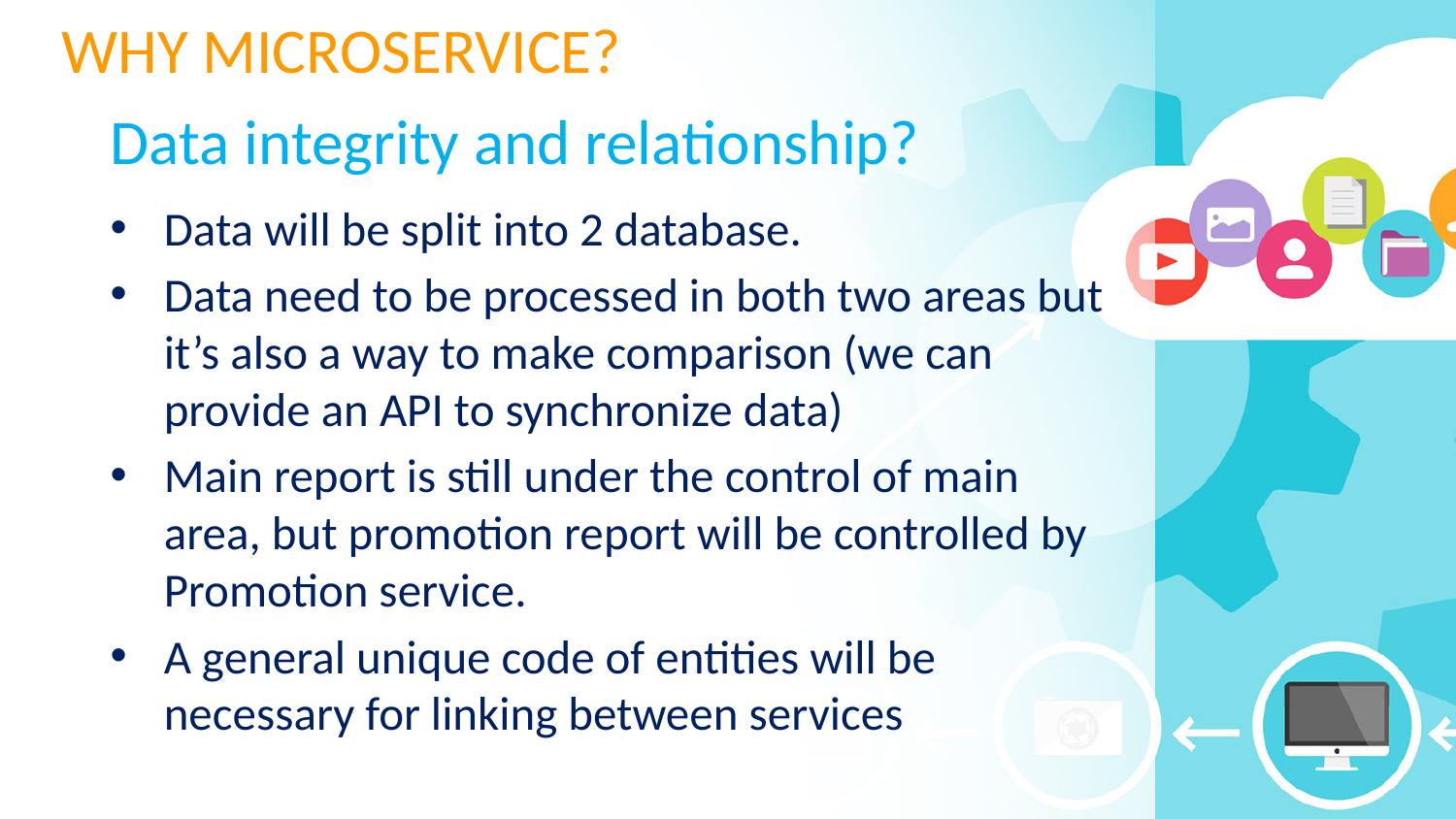

# WHY MICROSERVICE?
Data integrity and relationship?
Data will be split into 2 database.
Data need to be processed in both two areas but it’s also a way to make comparison (we can provide an API to synchronize data)
Main report is still under the control of main area, but promotion report will be controlled by Promotion service.
A general unique code of entities will be necessary for linking between services